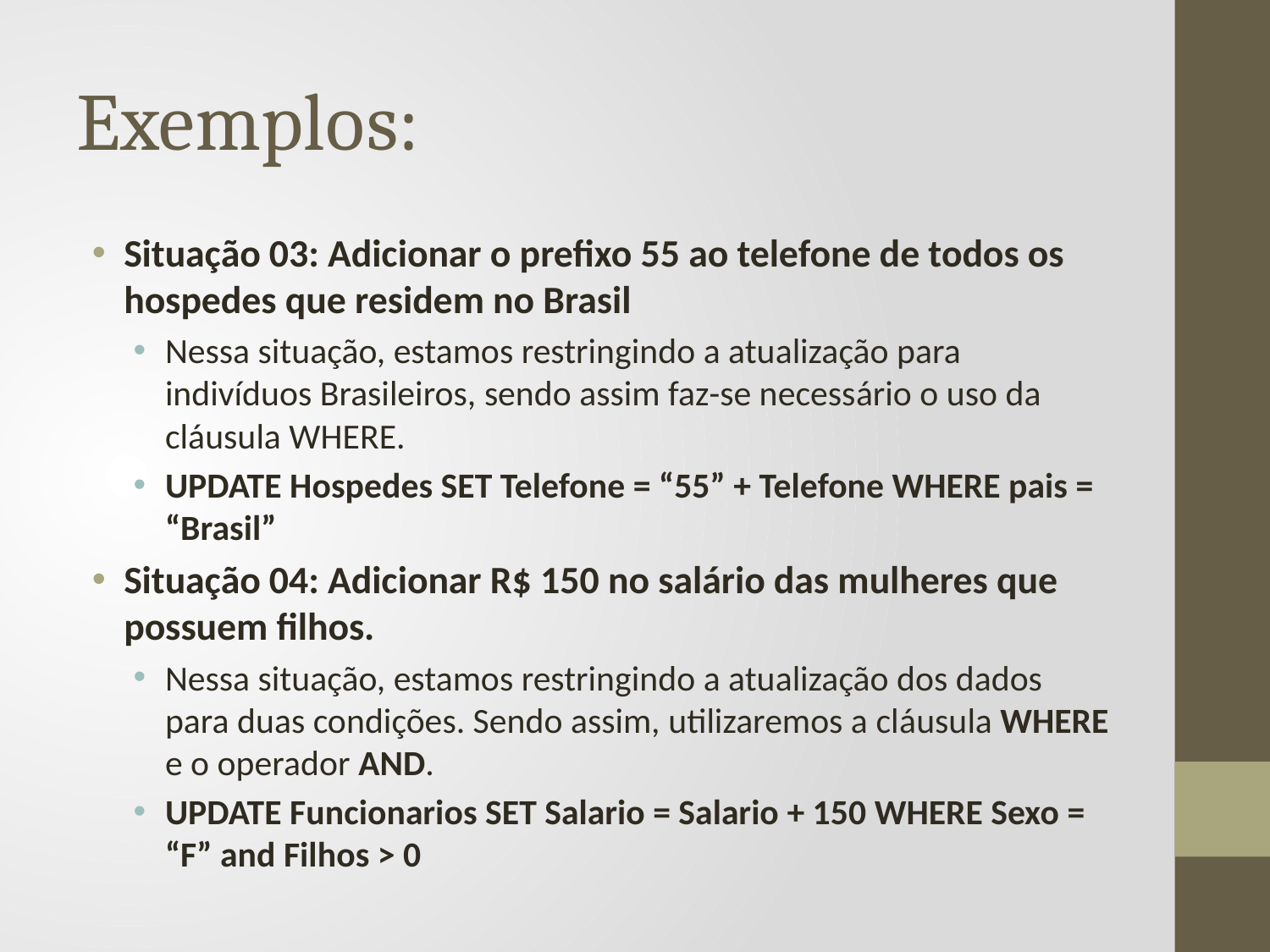

# Exemplos:
Situação 03: Adicionar o prefixo 55 ao telefone de todos os hospedes que residem no Brasil
Nessa situação, estamos restringindo a atualização para indivíduos Brasileiros, sendo assim faz-se necessário o uso da cláusula WHERE.
UPDATE Hospedes SET Telefone = “55” + Telefone WHERE pais = “Brasil”
Situação 04: Adicionar R$ 150 no salário das mulheres que possuem filhos.
Nessa situação, estamos restringindo a atualização dos dados para duas condições. Sendo assim, utilizaremos a cláusula WHERE e o operador AND.
UPDATE Funcionarios SET Salario = Salario + 150 WHERE Sexo = “F” and Filhos > 0